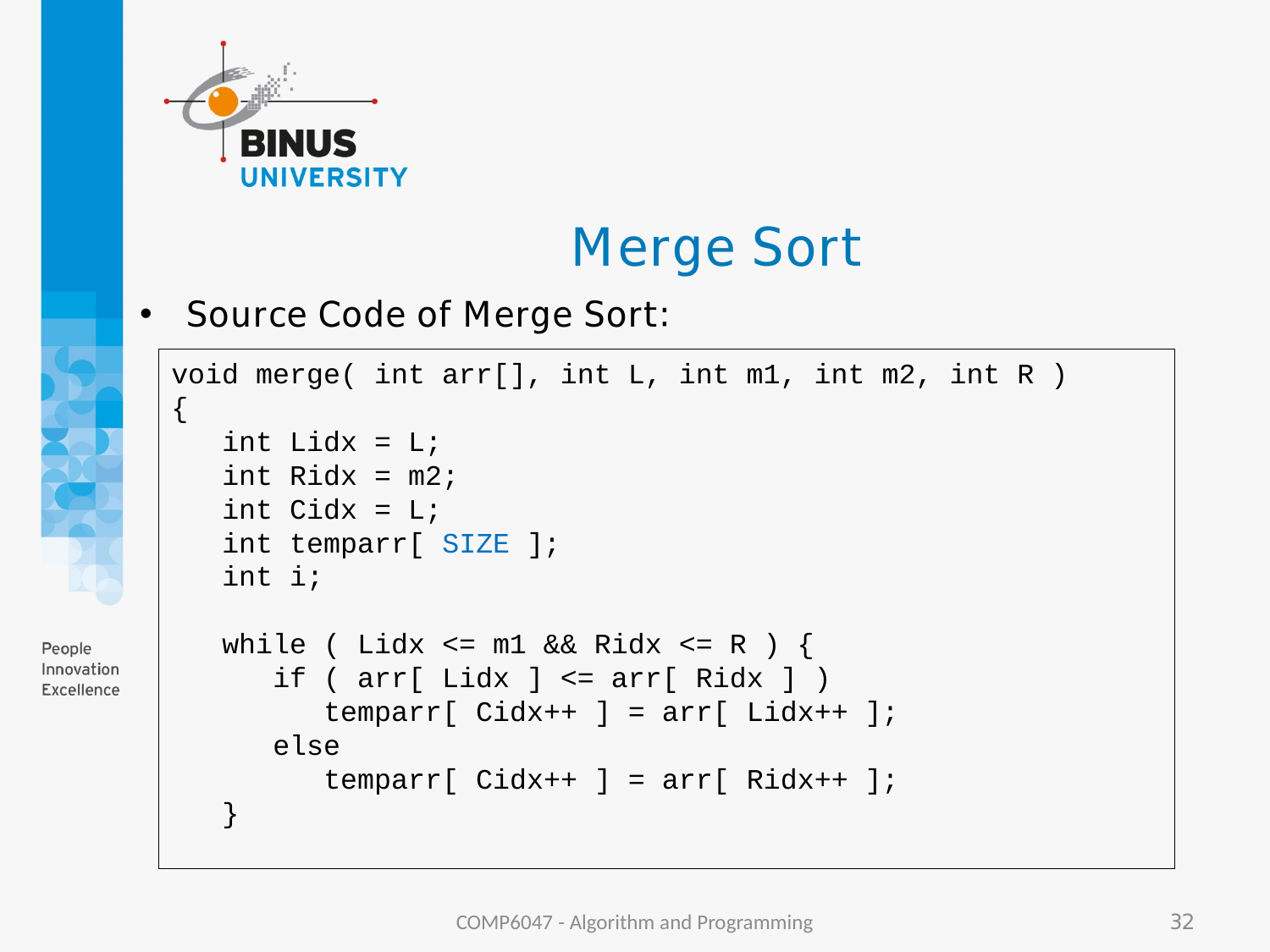

# Merge Sort
Source Code of Merge Sort:
void merge( int arr[], int L, int m1, int m2, int R )
{
   int Lidx = L;
   int Ridx = m2;
   int Cidx = L;
   int temparr[ SIZE ];
   int i;

   while ( Lidx <= m1 && Ridx <= R ) {
      if ( arr[ Lidx ] <= arr[ Ridx ] )
         temparr[ Cidx++ ] = arr[ Lidx++ ];
      else
         temparr[ Cidx++ ] = arr[ Ridx++ ];
   }

COMP6047 - Algorithm and Programming
32